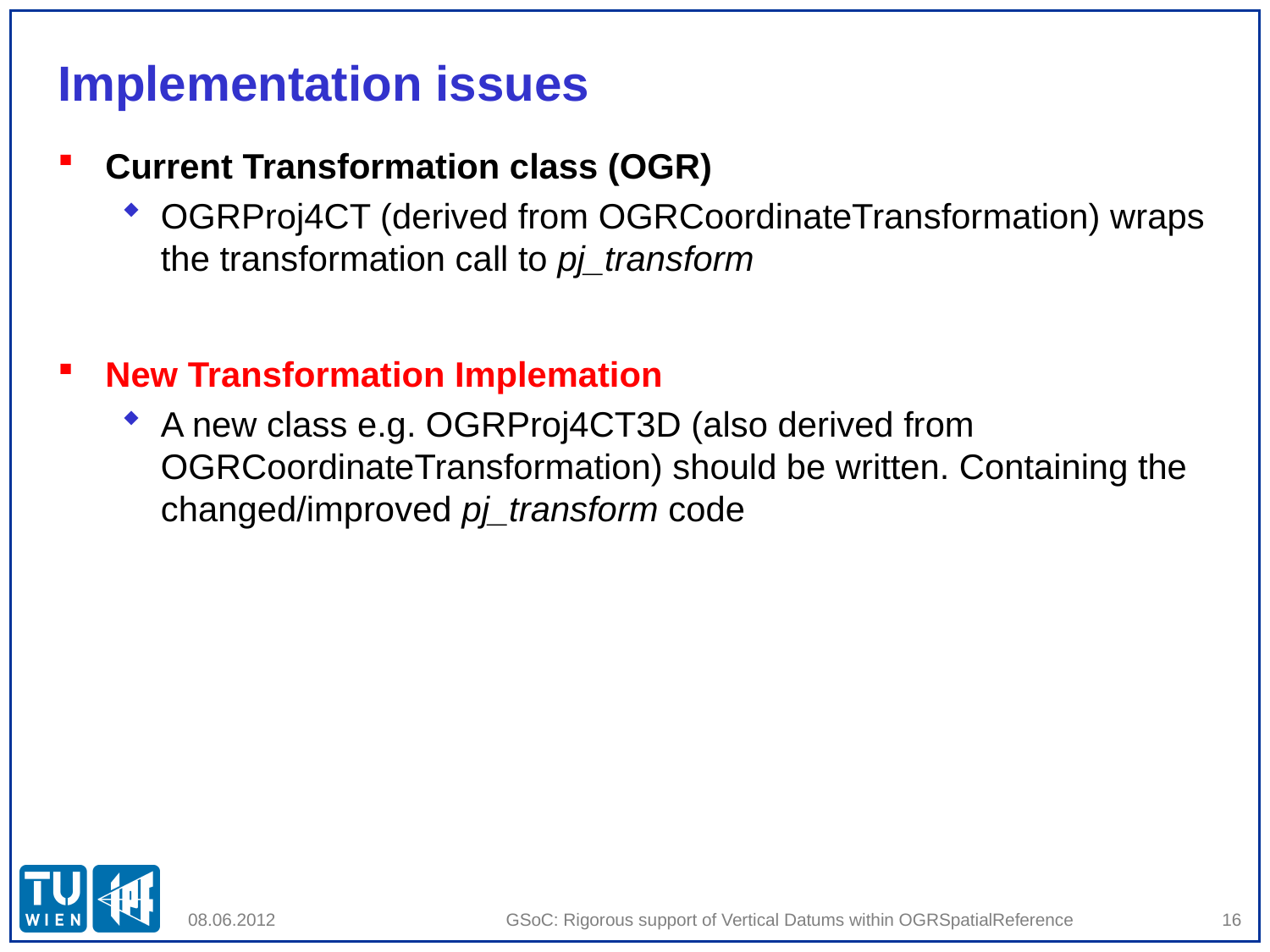

# Implementation issues
Current Transformation class (OGR)
OGRProj4CT (derived from OGRCoordinateTransformation) wraps the transformation call to pj_transform

New Transformation Implemation
A new class e.g. OGRProj4CT3D (also derived from OGRCoordinateTransformation) should be written. Containing the changed/improved pj_transform code

GSoC: Rigorous support of Vertical Datums within OGRSpatialReference
16
08.06.2012